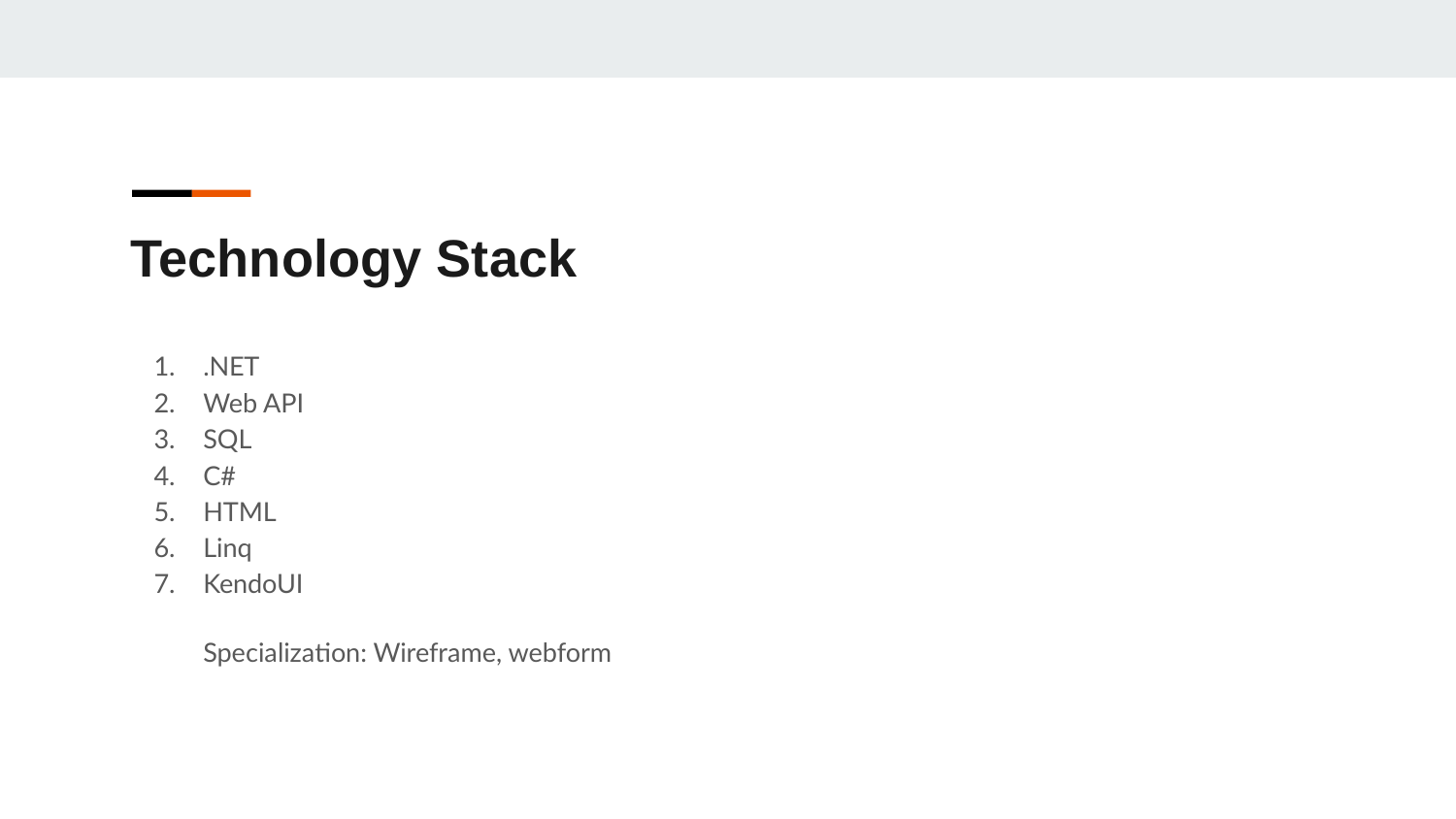

Technology Stack
.NET
Web API
SQL
C#
HTML
Linq
KendoUI
Specialization: Wireframe, webform